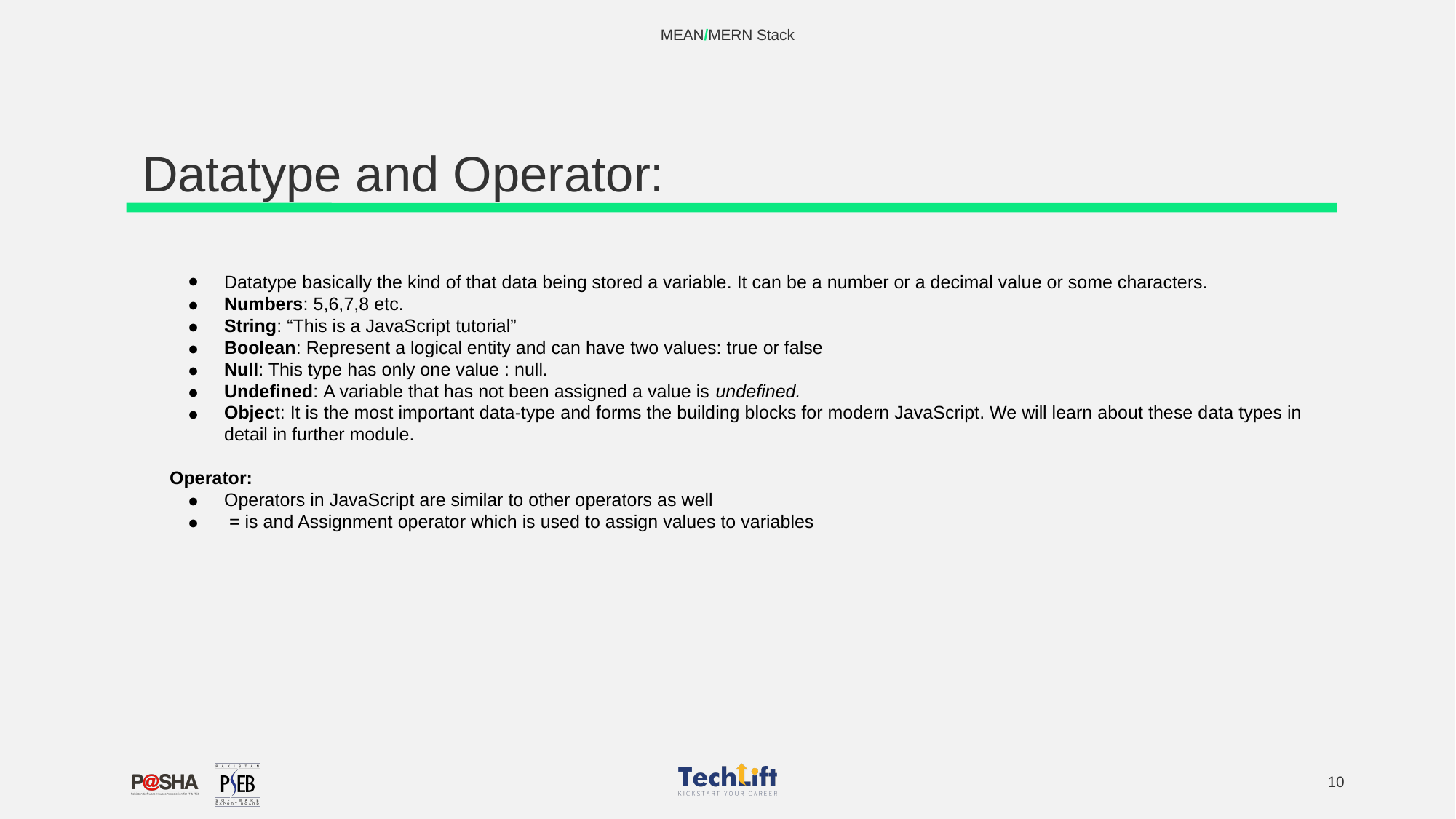

MEAN/MERN Stack
# Datatype and Operator:
Datatype basically the kind of that data being stored a variable. It can be a number or a decimal value or some characters.
Numbers: 5,6,7,8 etc.
String: “This is a JavaScript tutorial”
Boolean: Represent a logical entity and can have two values: true or false
Null: This type has only one value : null.
Undefined: A variable that has not been assigned a value is undefined.
Object: It is the most important data-type and forms the building blocks for modern JavaScript. We will learn about these data types in detail in further module.

Operator:
Operators in JavaScript are similar to other operators as well
 = is and Assignment operator which is used to assign values to variables
10